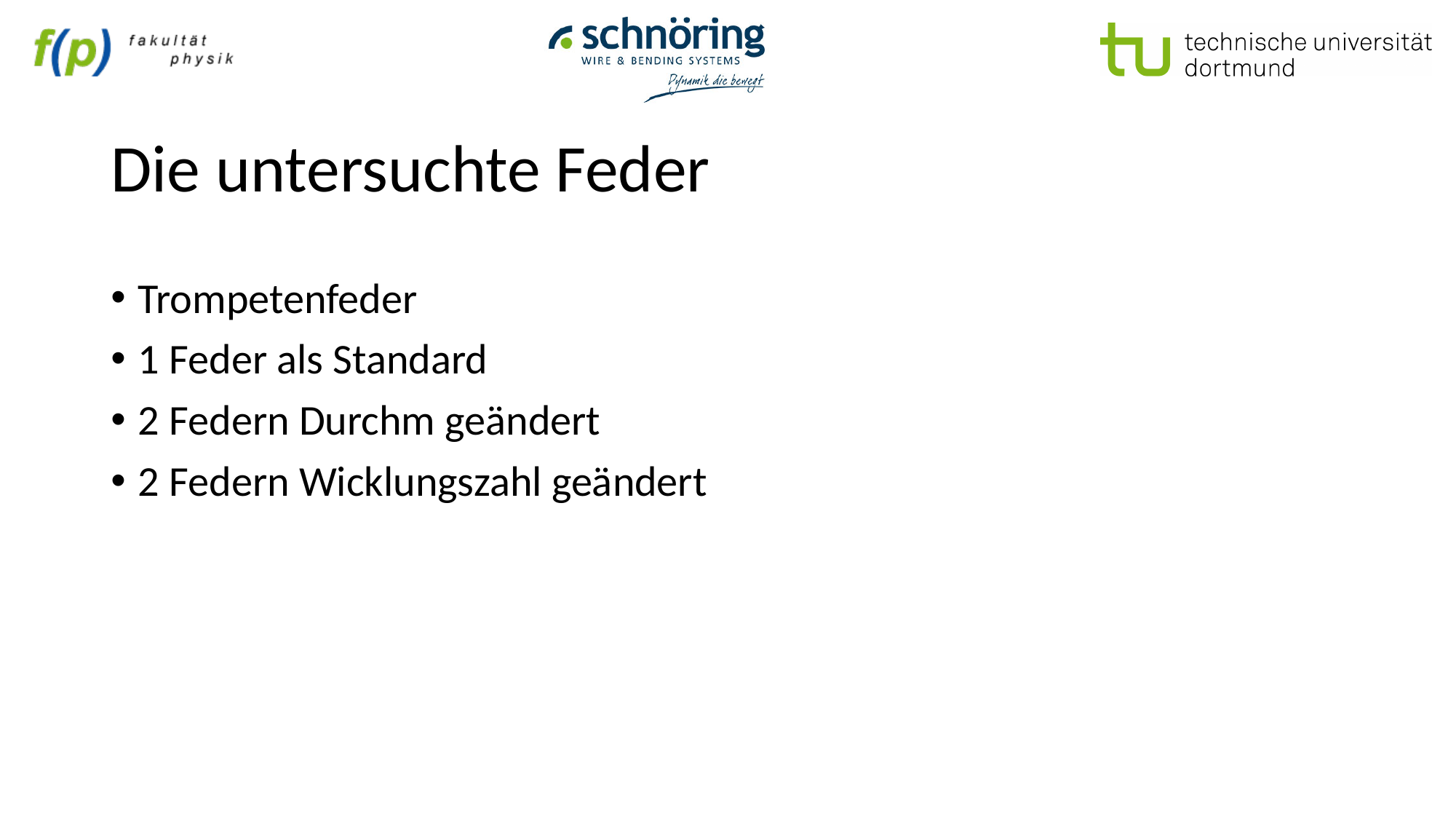

# Die untersuchte Feder
Trompetenfeder
1 Feder als Standard
2 Federn Durchm geändert
2 Federn Wicklungszahl geändert